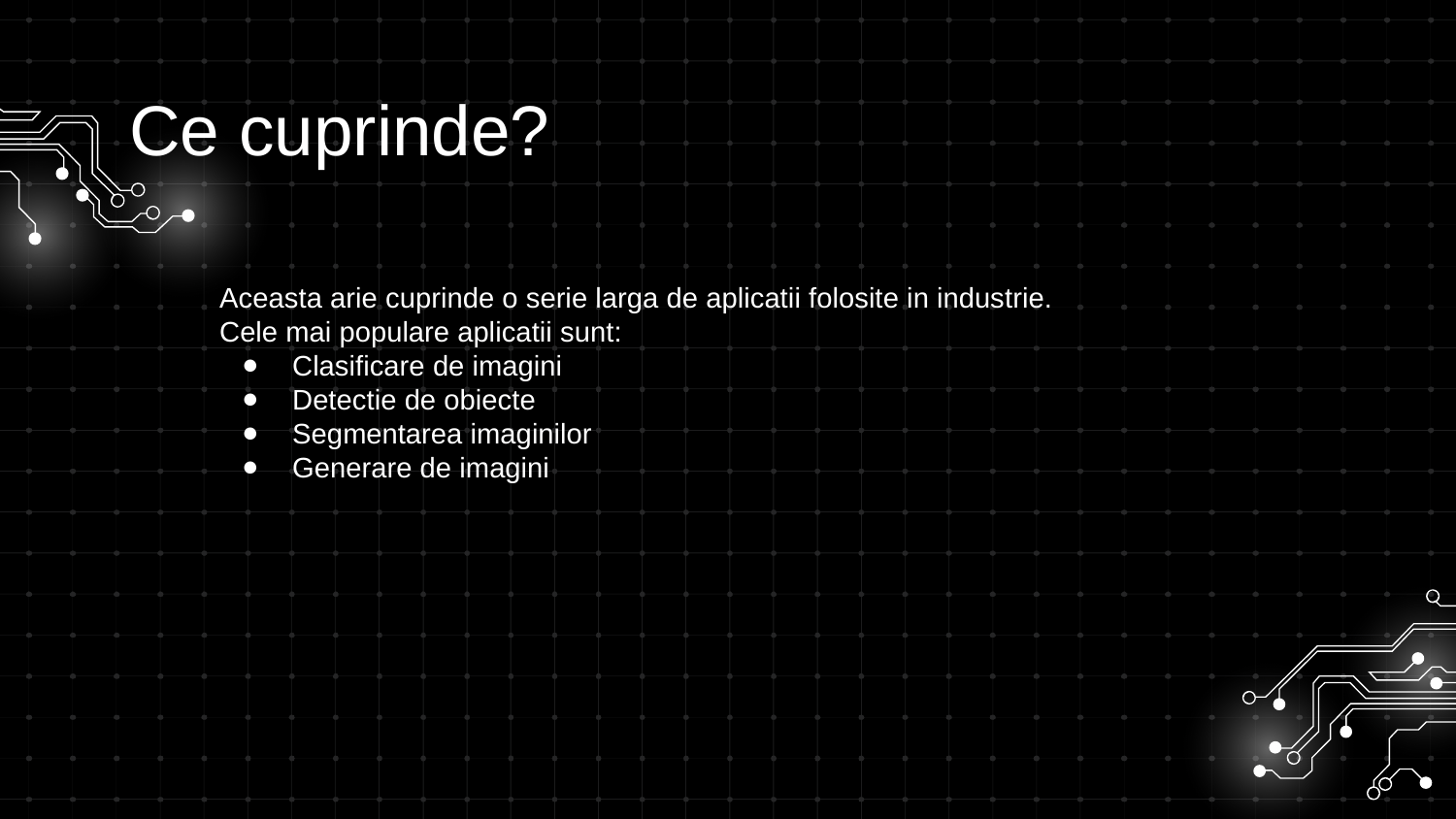

# Ce cuprinde?
Aceasta arie cuprinde o serie larga de aplicatii folosite in industrie.
Cele mai populare aplicatii sunt:
Clasificare de imagini
Detectie de obiecte
Segmentarea imaginilor
Generare de imagini